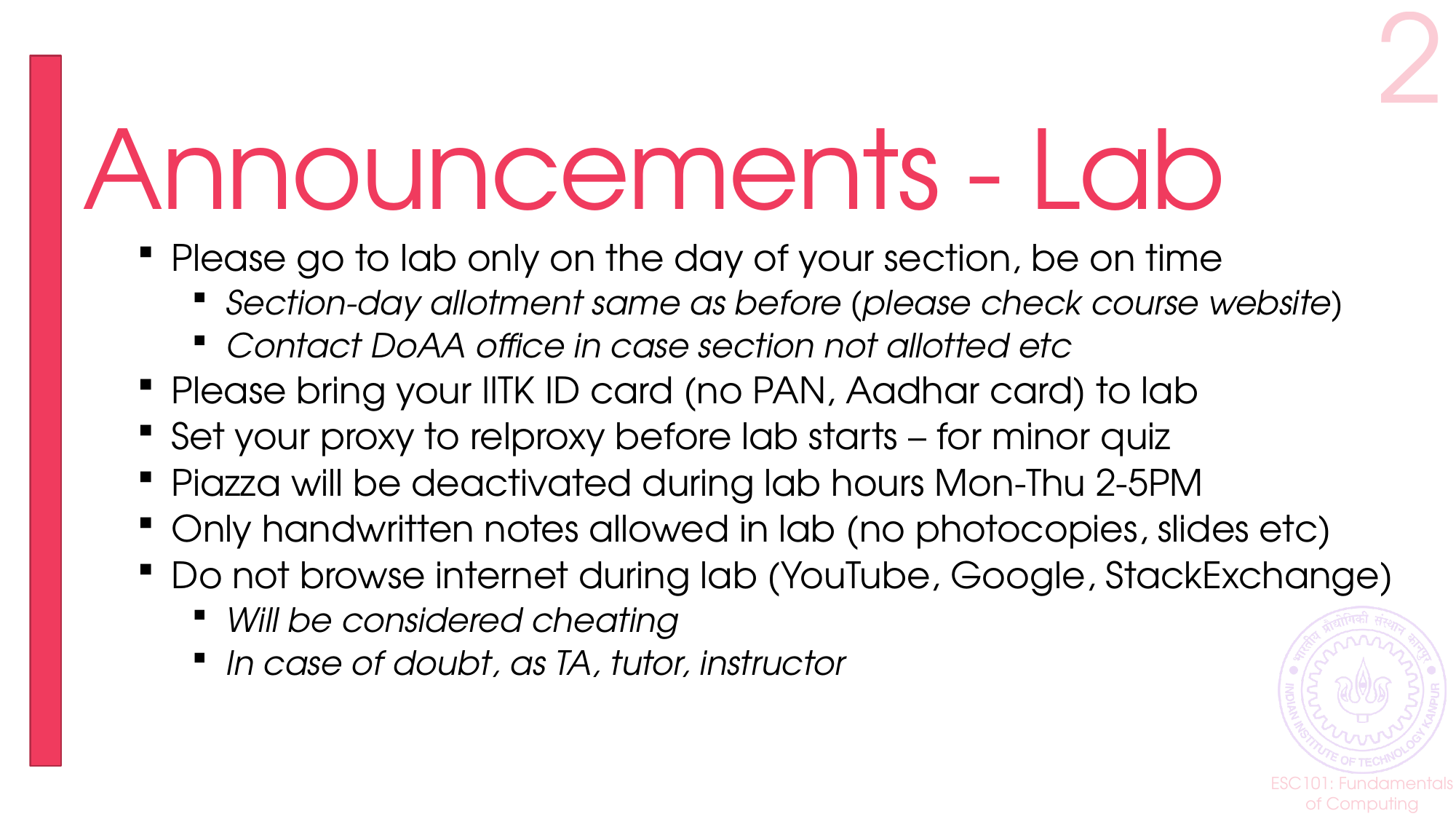

2
# Announcements - Lab
Please go to lab only on the day of your section, be on time
Section-day allotment same as before (please check course website)
Contact DoAA office in case section not allotted etc
Please bring your IITK ID card (no PAN, Aadhar card) to lab
Set your proxy to relproxy before lab starts – for minor quiz
Piazza will be deactivated during lab hours Mon-Thu 2-5PM
Only handwritten notes allowed in lab (no photocopies, slides etc)
Do not browse internet during lab (YouTube, Google, StackExchange)
Will be considered cheating
In case of doubt, as TA, tutor, instructor